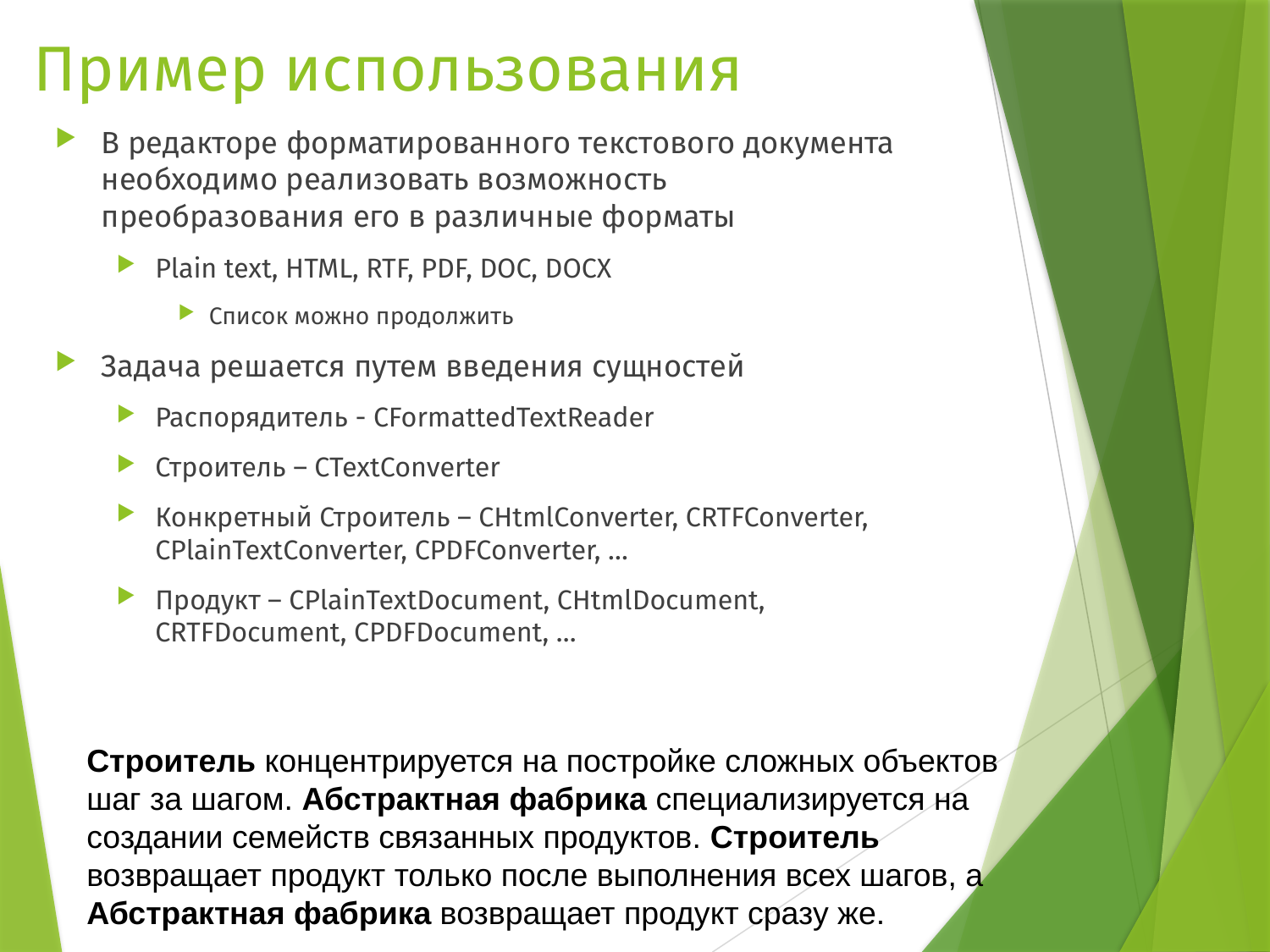

# Пример использования
В редакторе форматированного текстового документа необходимо реализовать возможность преобразования его в различные форматы
Plain text, HTML, RTF, PDF, DOC, DOCX
Список можно продолжить
Задача решается путем введения сущностей
Распорядитель - CFormattedTextReader
Строитель – CTextConverter
Конкретный Строитель – CHtmlConverter, CRTFConverter, CPlainTextConverter, CPDFConverter, …
Продукт – CPlainTextDocument, CHtmlDocument, CRTFDocument, CPDFDocument, …
Строитель концентрируется на постройке сложных объектов шаг за шагом. Абстрактная фабрика специализируется на создании семейств связанных продуктов. Строитель возвращает продукт только после выполнения всех шагов, а Абстрактная фабрика возвращает продукт сразу же.